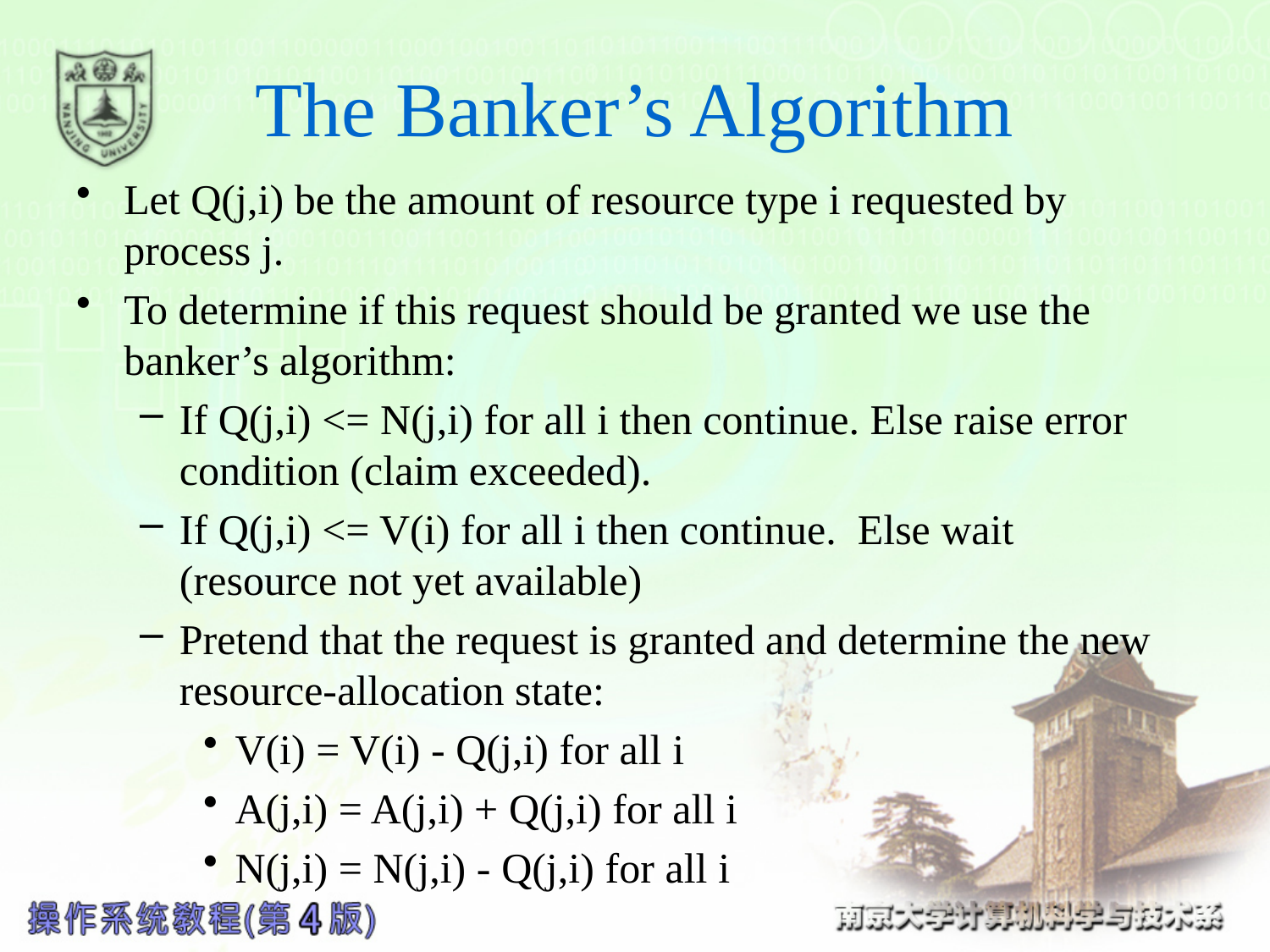

# The Banker’s Algorithm
Let Q(j,i) be the amount of resource type i requested by process j.
To determine if this request should be granted we use the banker’s algorithm:
If Q(j,i) <= N(j,i) for all i then continue. Else raise error condition (claim exceeded).
If Q(j,i) <= V(i) for all i then continue.  Else wait (resource not yet available)
Pretend that the request is granted and determine the new resource-allocation state:
V(i) = V(i) - Q(j,i) for all i
A(j,i) = A(j,i) + Q(j,i) for all i
N(j,i) = N(j,i) - Q(j,i) for all i